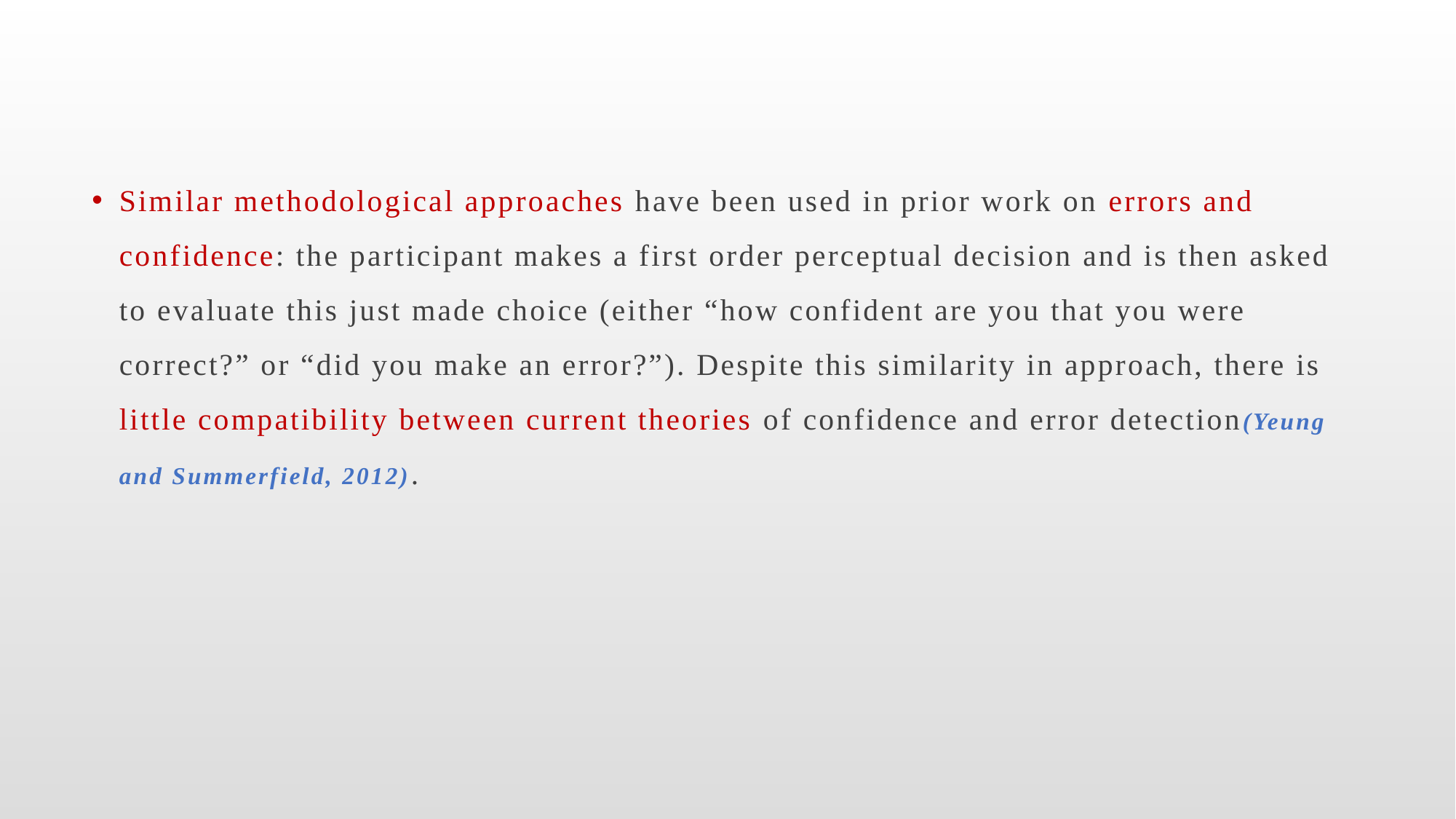

#
Similar methodological approaches have been used in prior work on errors and confidence: the participant makes a first order perceptual decision and is then asked to evaluate this just made choice (either “how confident are you that you were correct?” or “did you make an error?”). Despite this similarity in approach, there is little compatibility between current theories of confidence and error detection(Yeung and Summerfield, 2012).